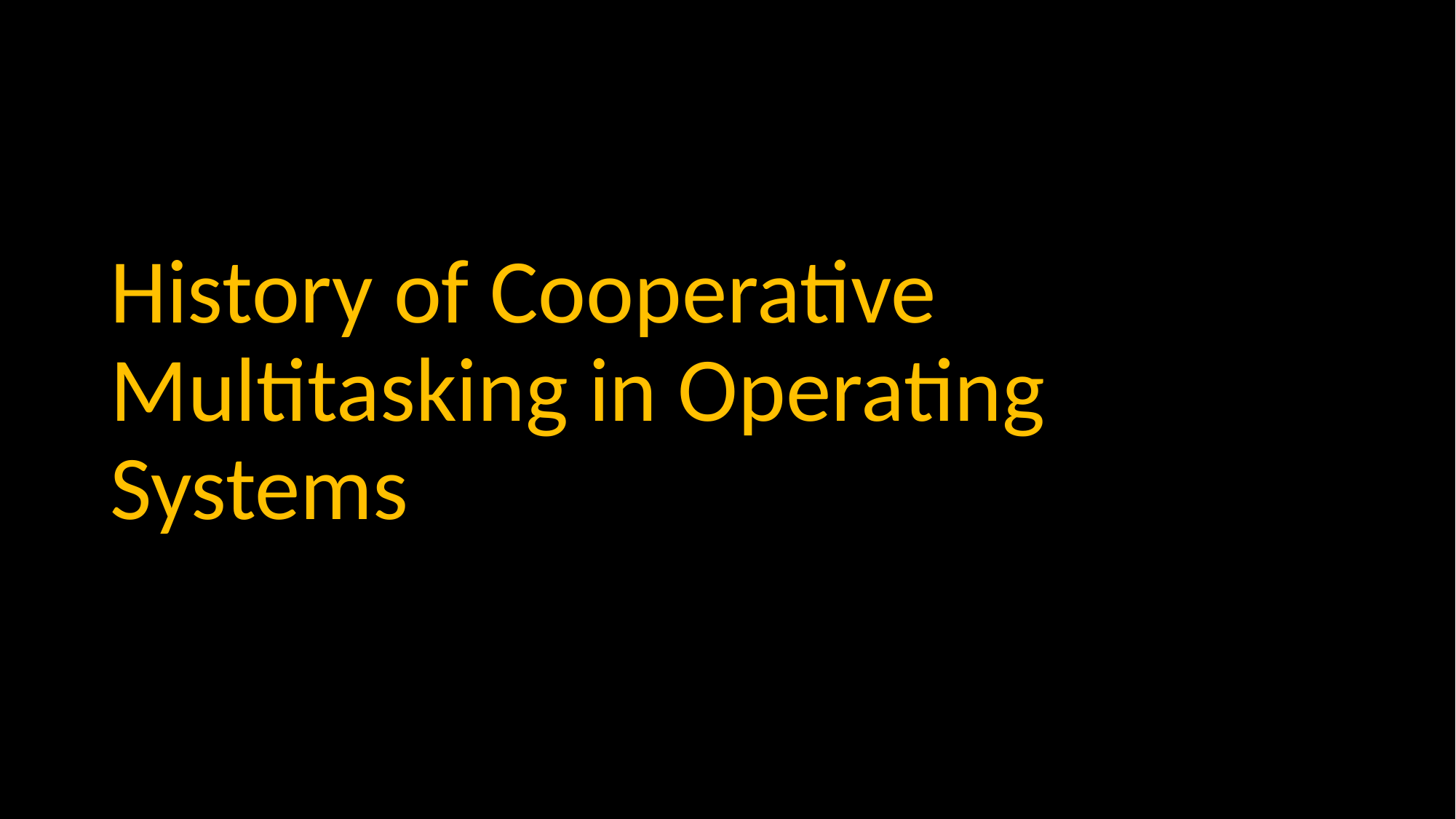

# History of Cooperative Multitasking in Operating Systems